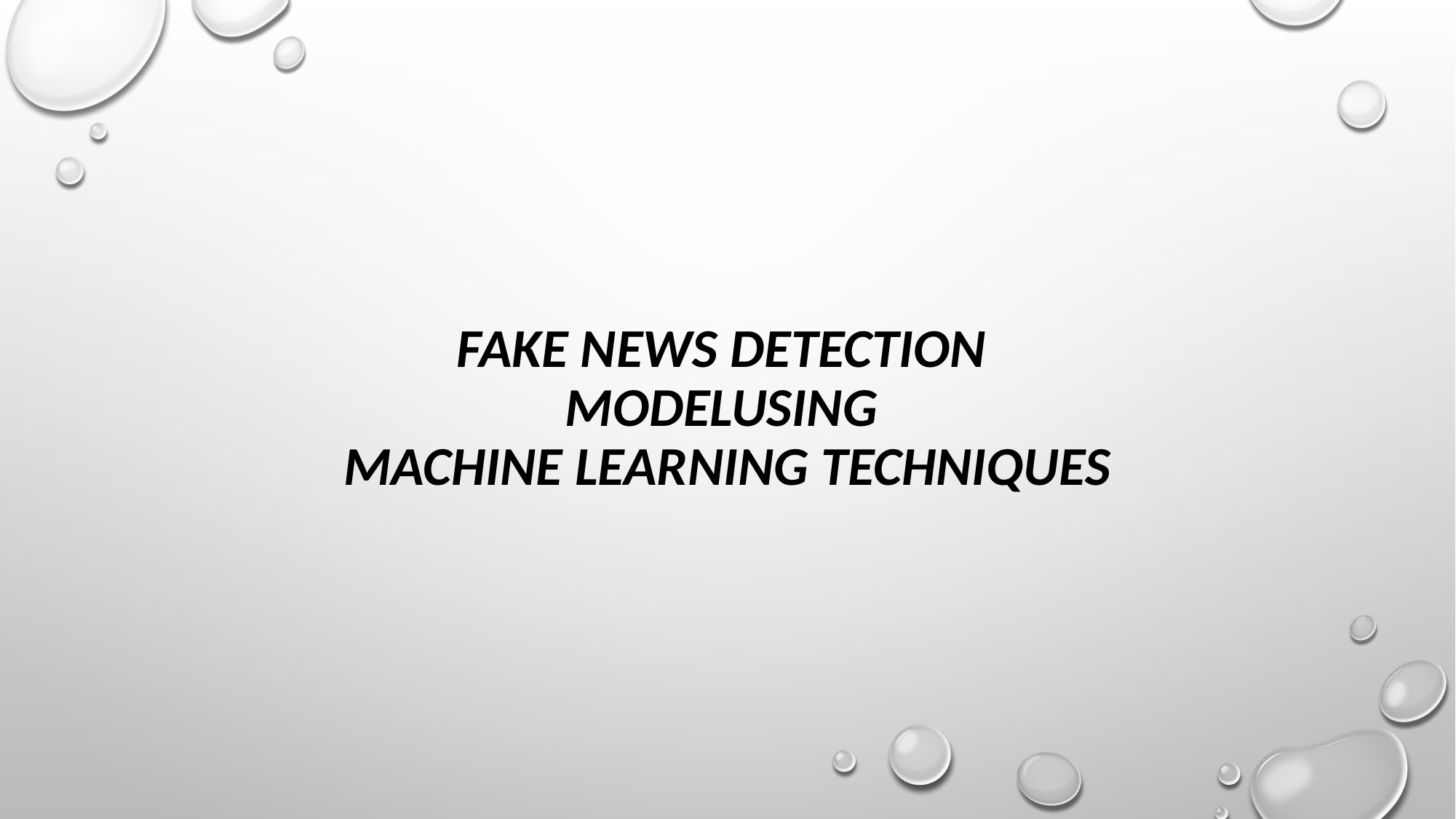

# Fake News detection ModelUsing Machine Learning Techniques